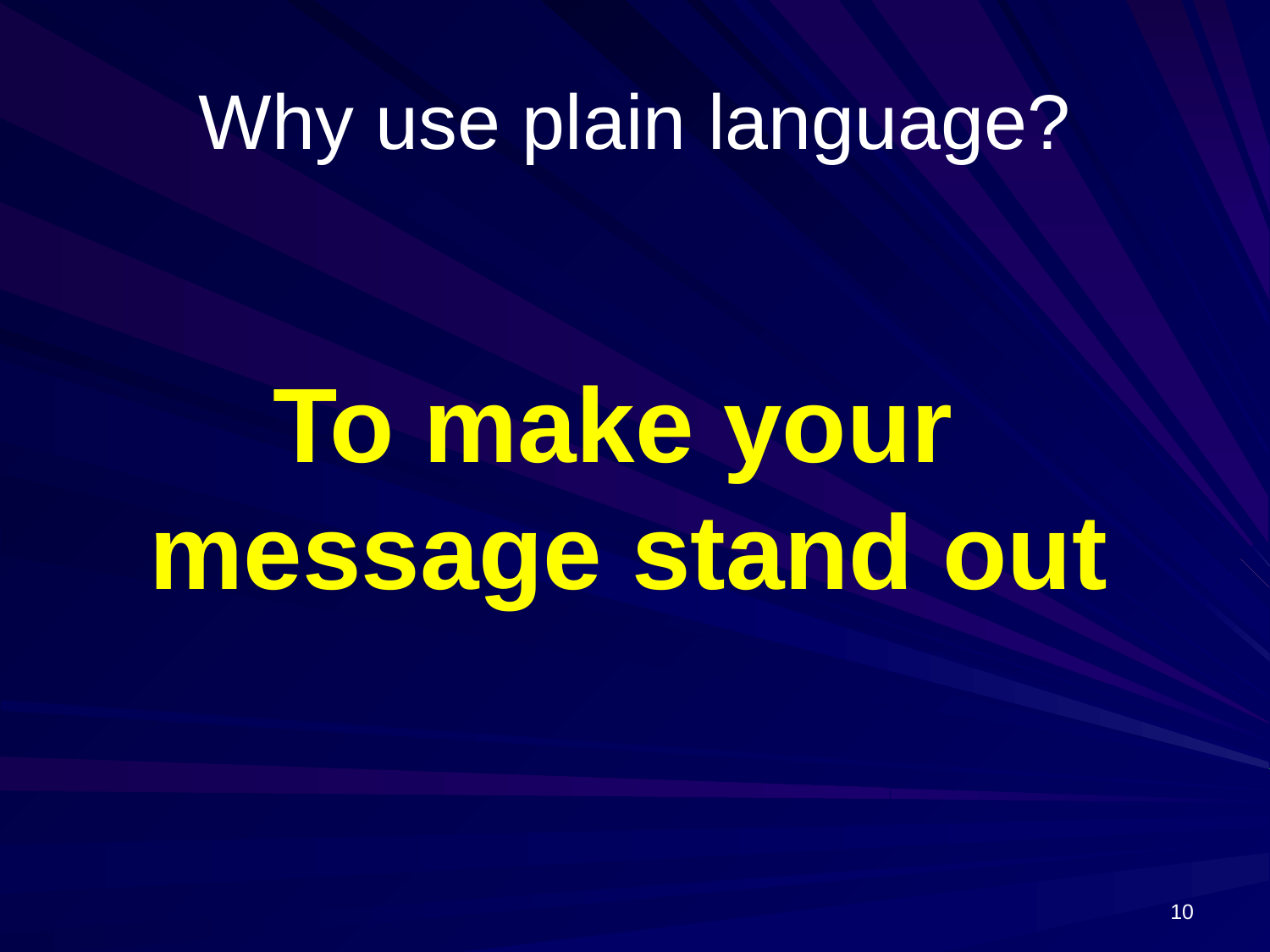

# Why use plain language?
To make your message stand out
10